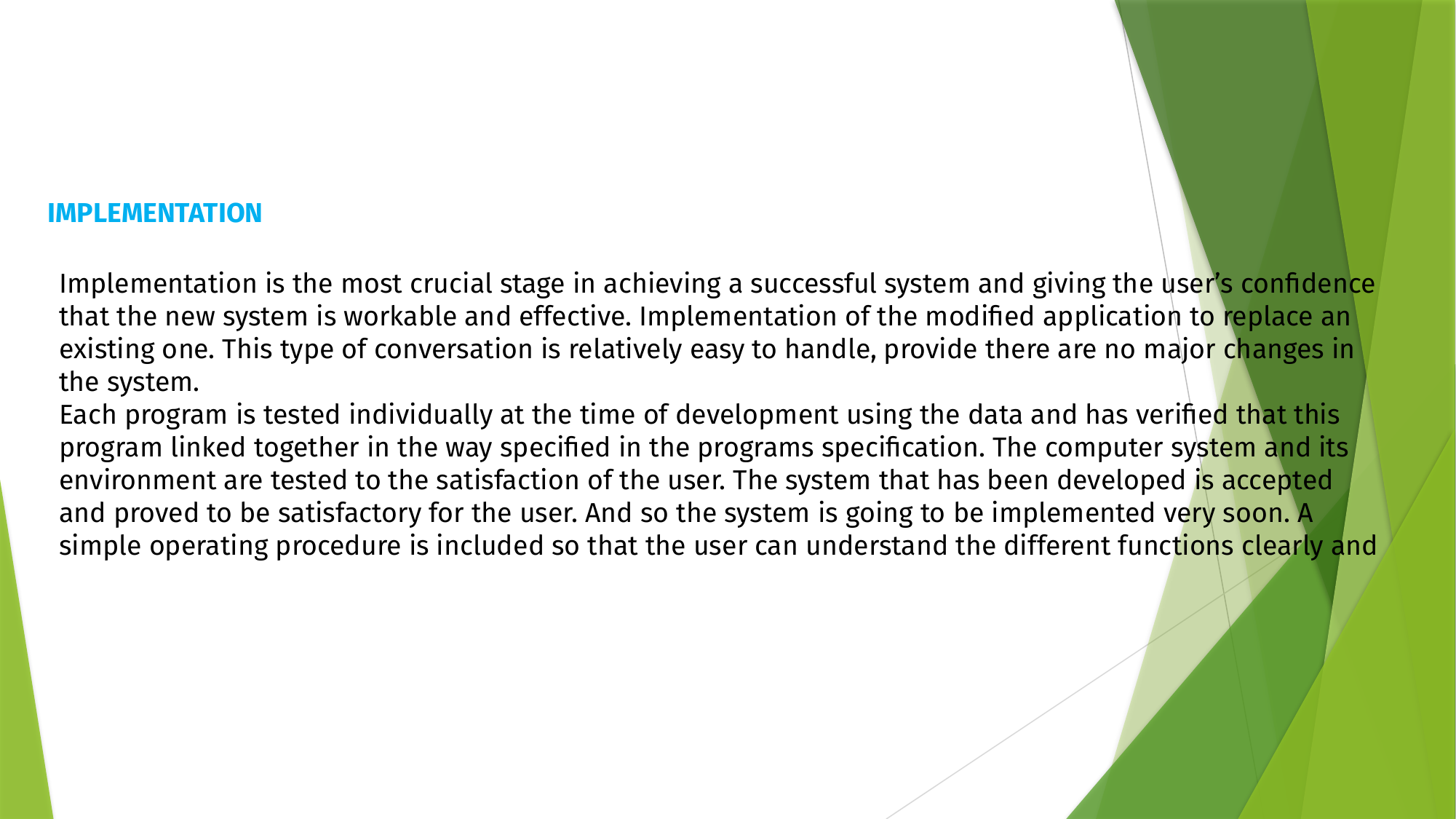

IMPLEMENTATION
Implementation is the most crucial stage in achieving a successful system and giving the user’s confidence
that the new system is workable and effective. Implementation of the modified application to replace an
existing one. This type of conversation is relatively easy to handle, provide there are no major changes in
the system.
Each program is tested individually at the time of development using the data and has verified that this
program linked together in the way specified in the programs specification. The computer system and its
environment are tested to the satisfaction of the user. The system that has been developed is accepted
and proved to be satisfactory for the user. And so the system is going to be implemented very soon. A
simple operating procedure is included so that the user can understand the different functions clearly and